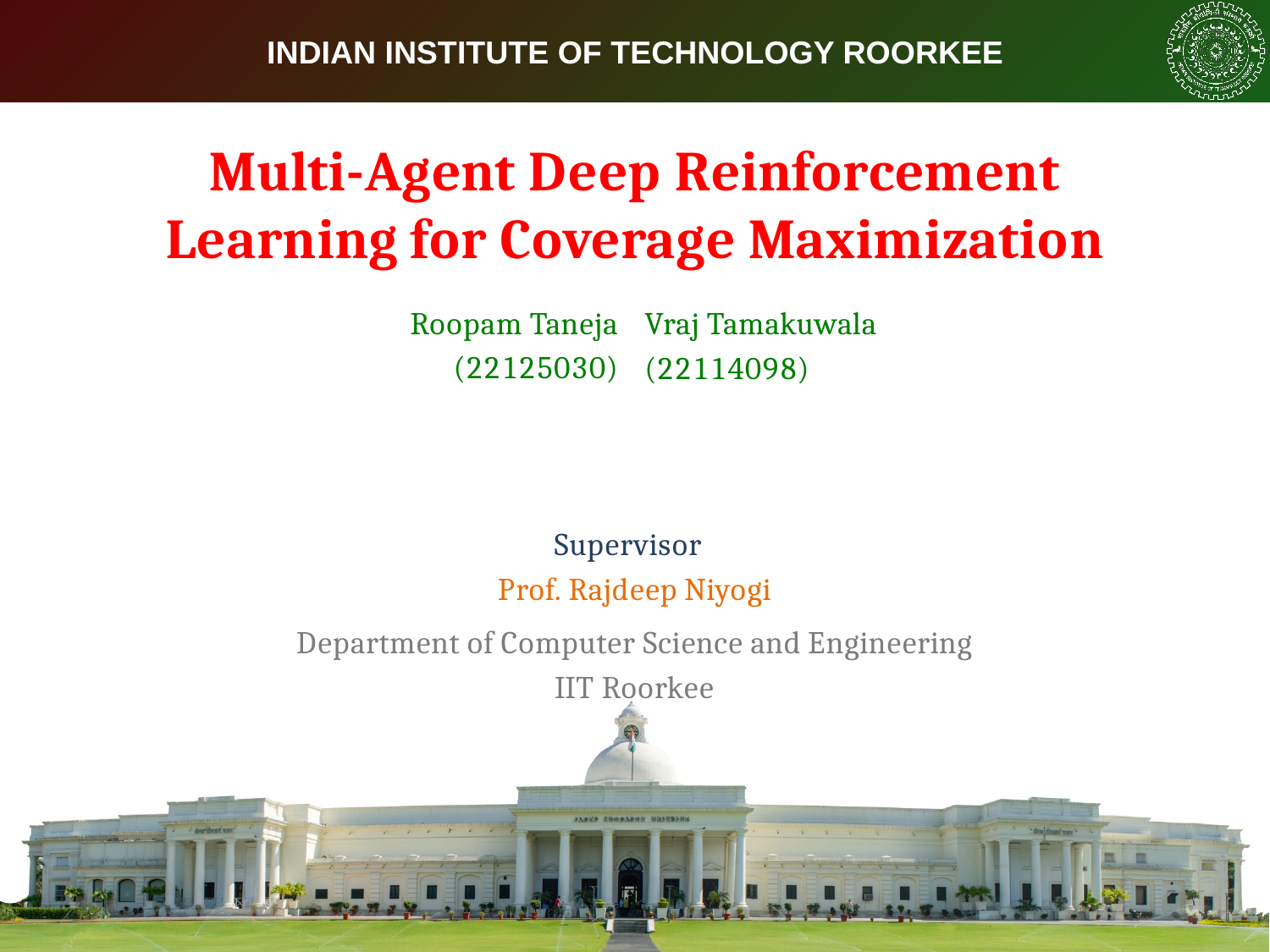

Multi-Agent Deep Reinforcement Learning for Coverage Maximization
Roopam Taneja
(22125030)
Vraj Tamakuwala
(22114098)
Supervisor
Prof. Rajdeep Niyogi
Department of Computer Science and Engineering
IIT Roorkee